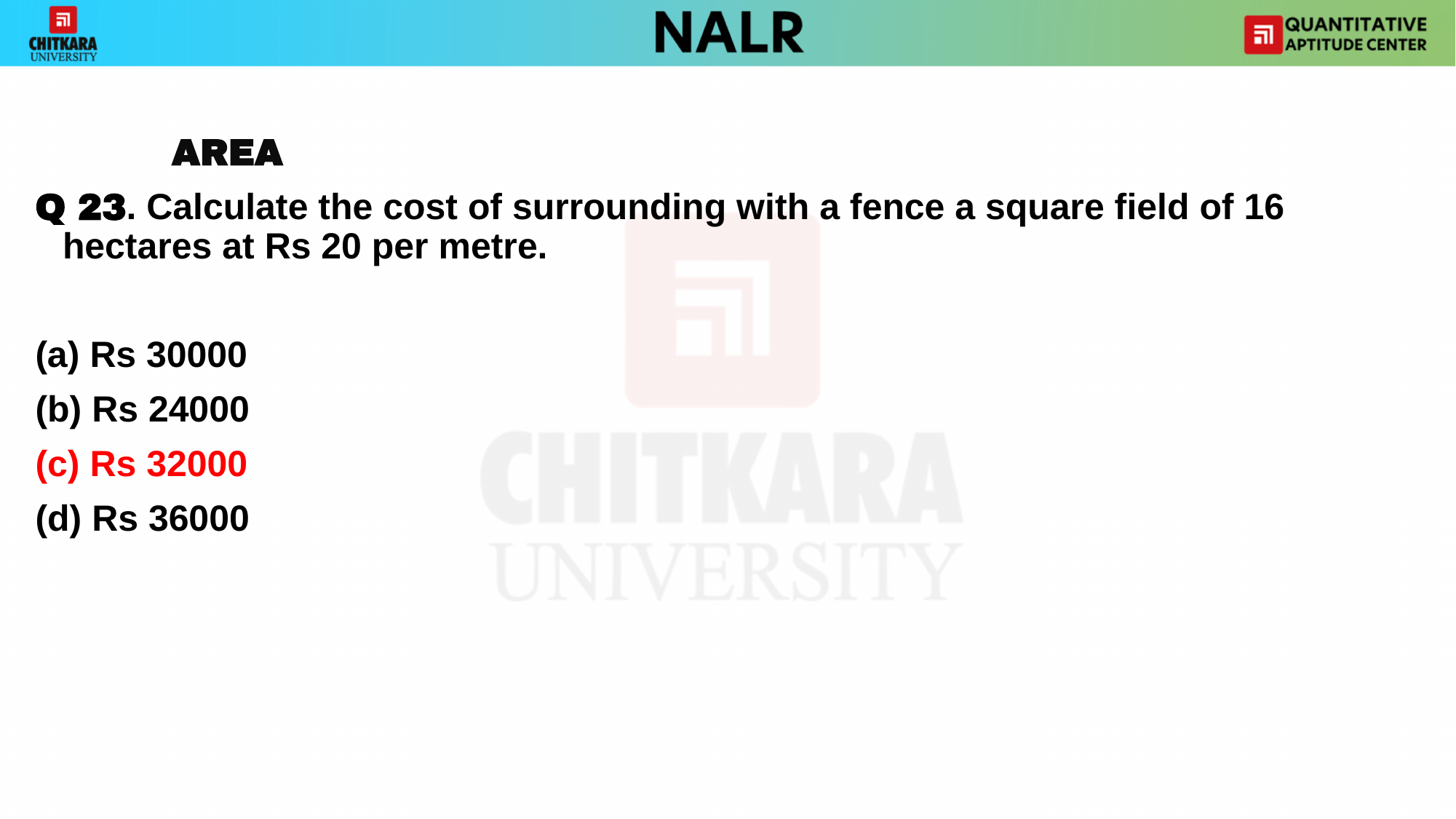

#
		AREA
Q 23. Calculate the cost of surrounding with a fence a square field of 16 hectares at Rs 20 per metre.

Rs 30000
(b) Rs 24000
(c) Rs 32000
(d) Rs 36000